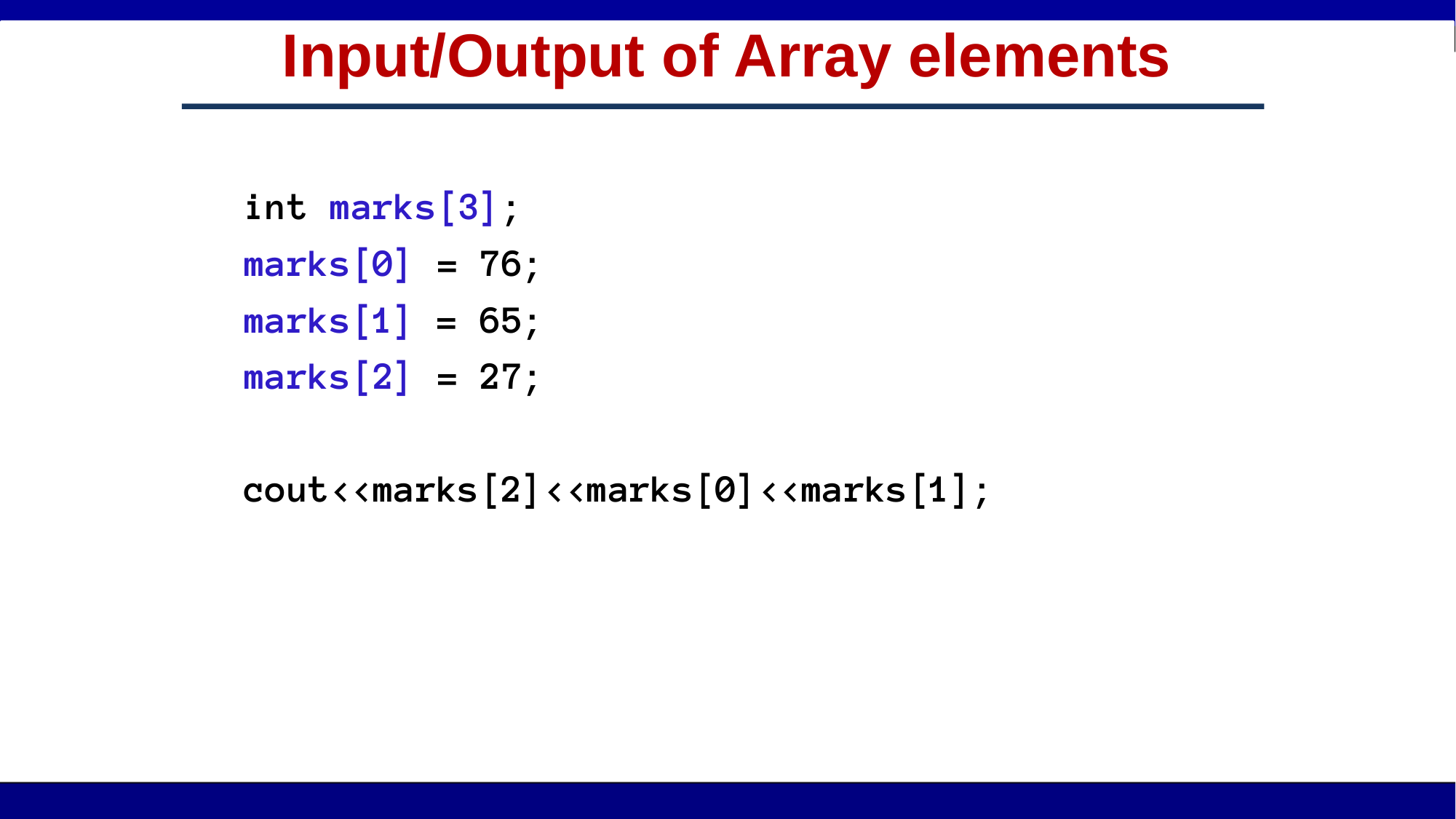

# Input/Output of Array elements

  int marks[3];
  marks[0] = 76;
  marks[1] = 65;
  marks[2] = 27;

  cout<<marks[2]<<marks[0]<<marks[1];